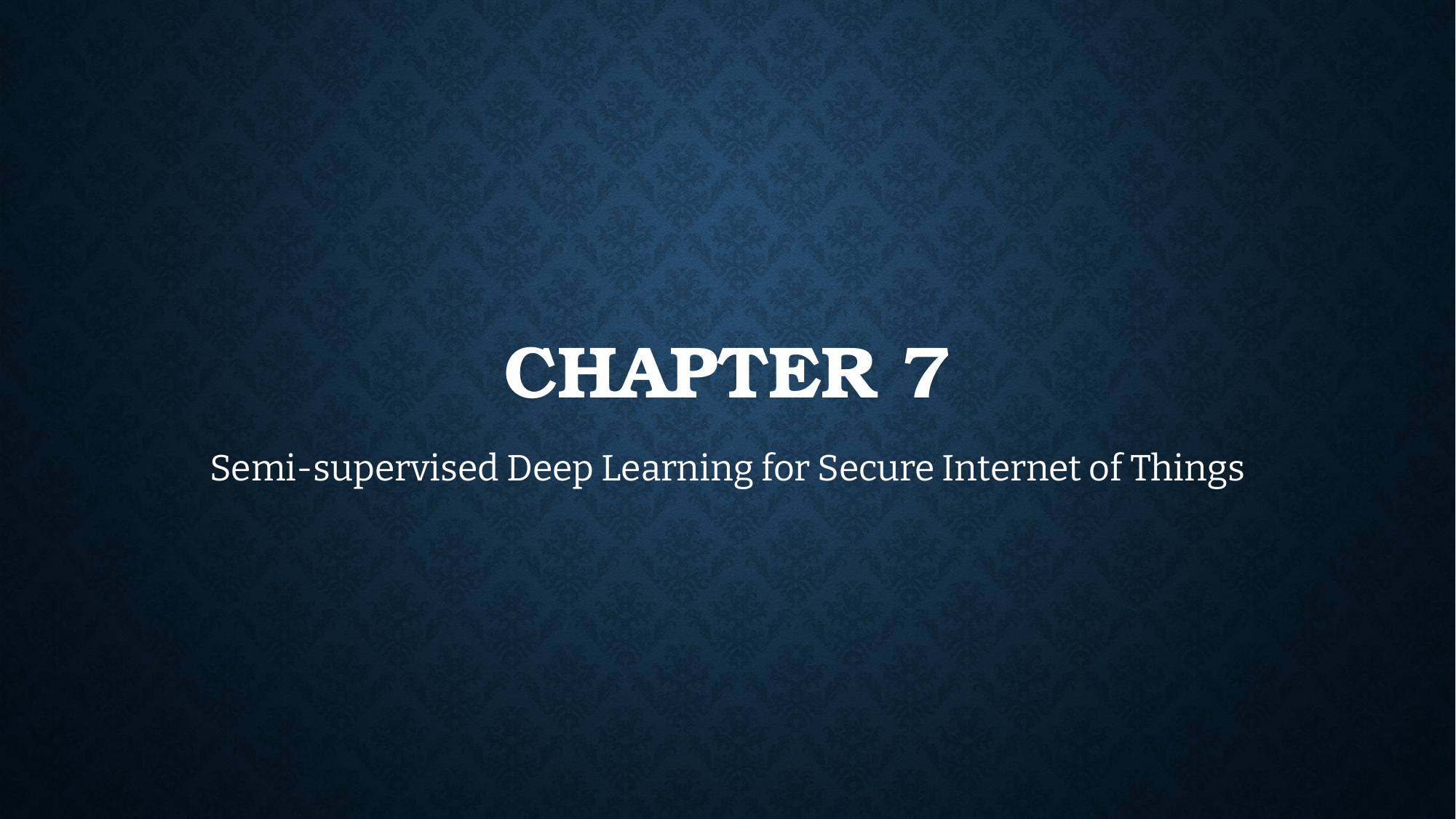

# Chapter 7
Semi-supervised Deep Learning for Secure Internet of Things